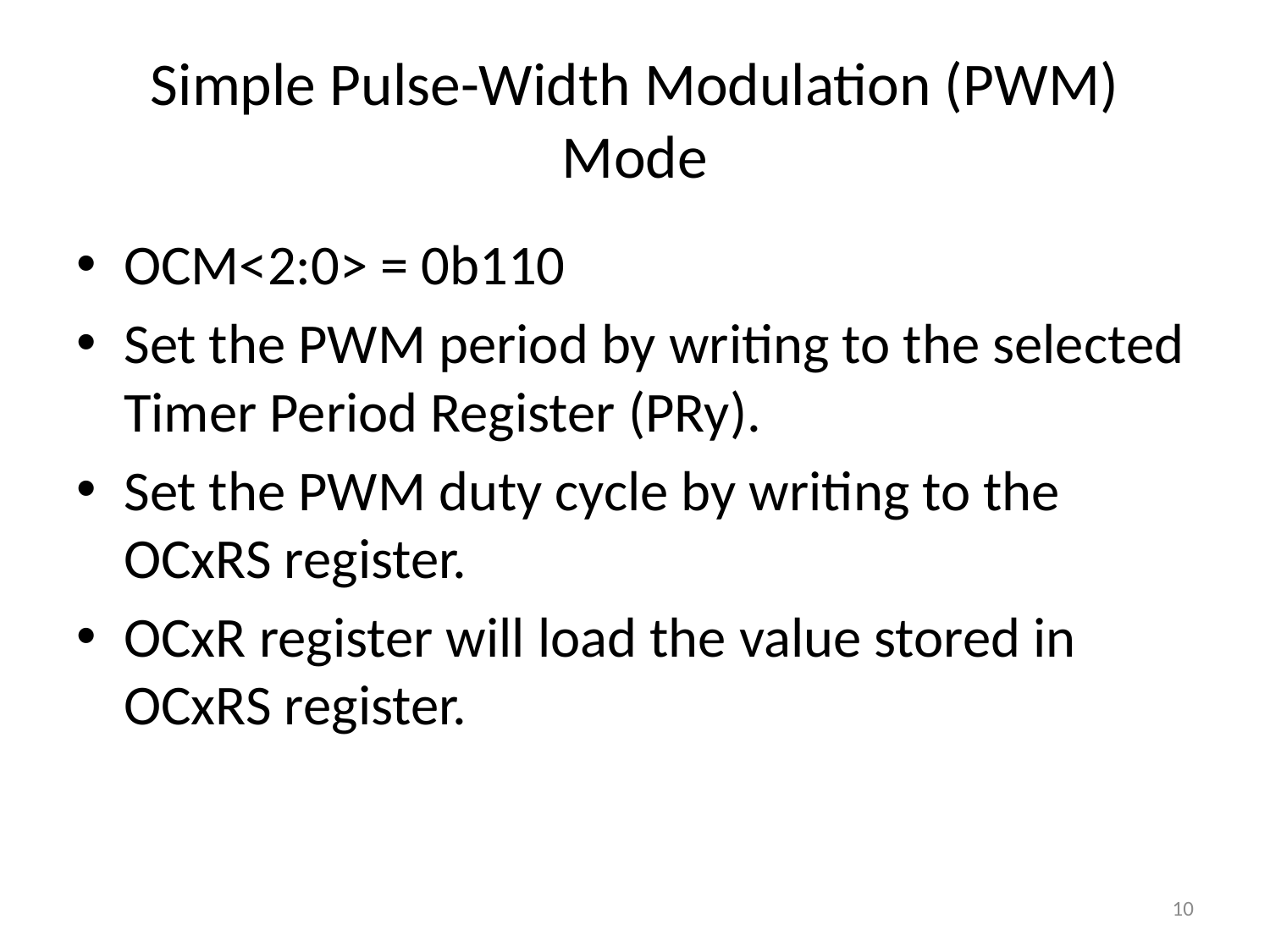

# Simple Pulse-Width Modulation (PWM) Mode
OCM<2:0> = 0b110
Set the PWM period by writing to the selected Timer Period Register (PRy).
Set the PWM duty cycle by writing to the OCxRS register.
OCxR register will load the value stored in OCxRS register.
10